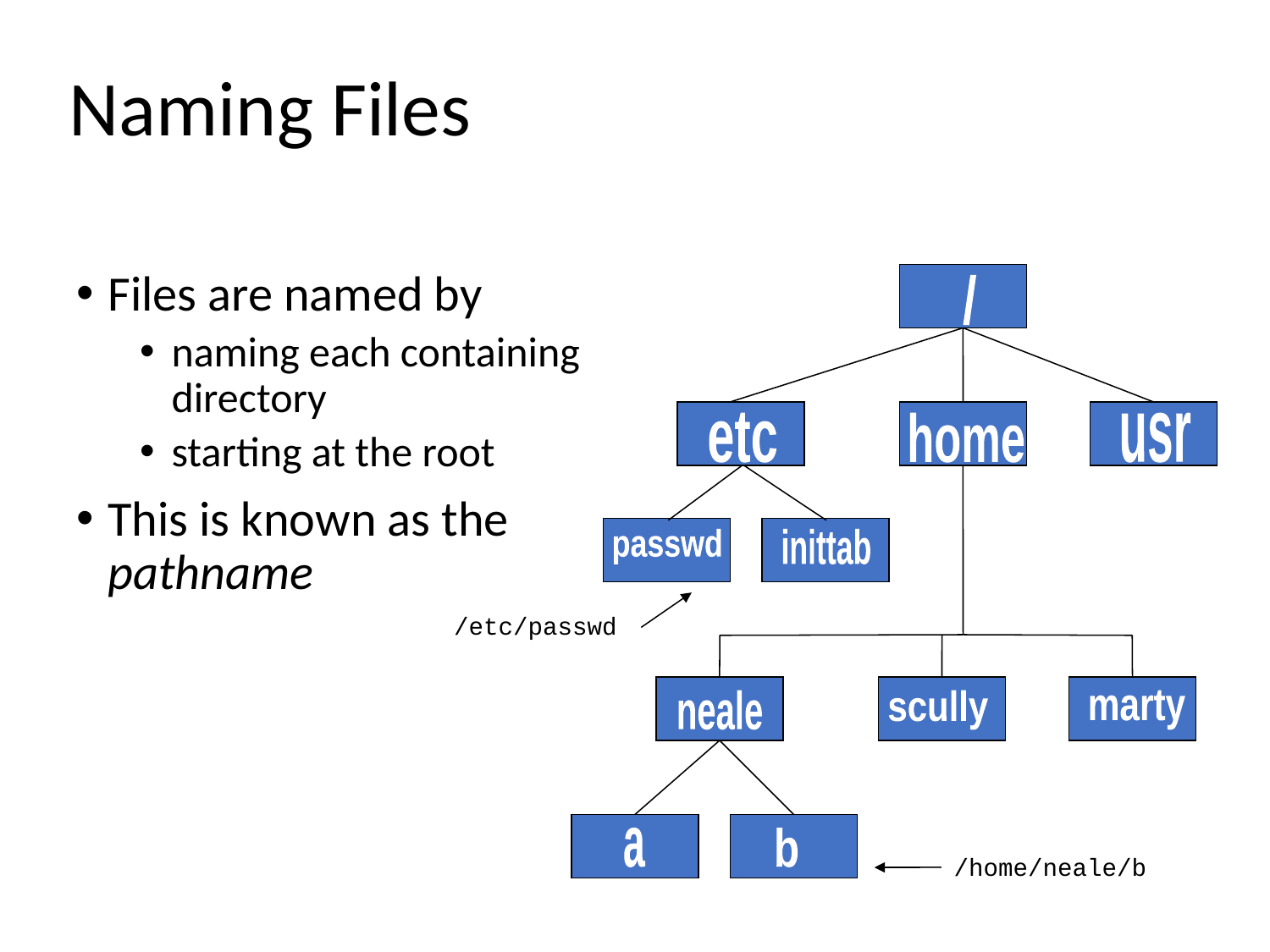

# Naming Files
Files are named by
naming each containing directory
starting at the root
This is known as the pathname

/

etc
home
usr

passwd
inittab

/etc/passwd

neale
scully
marty

a
b
/home/neale/b